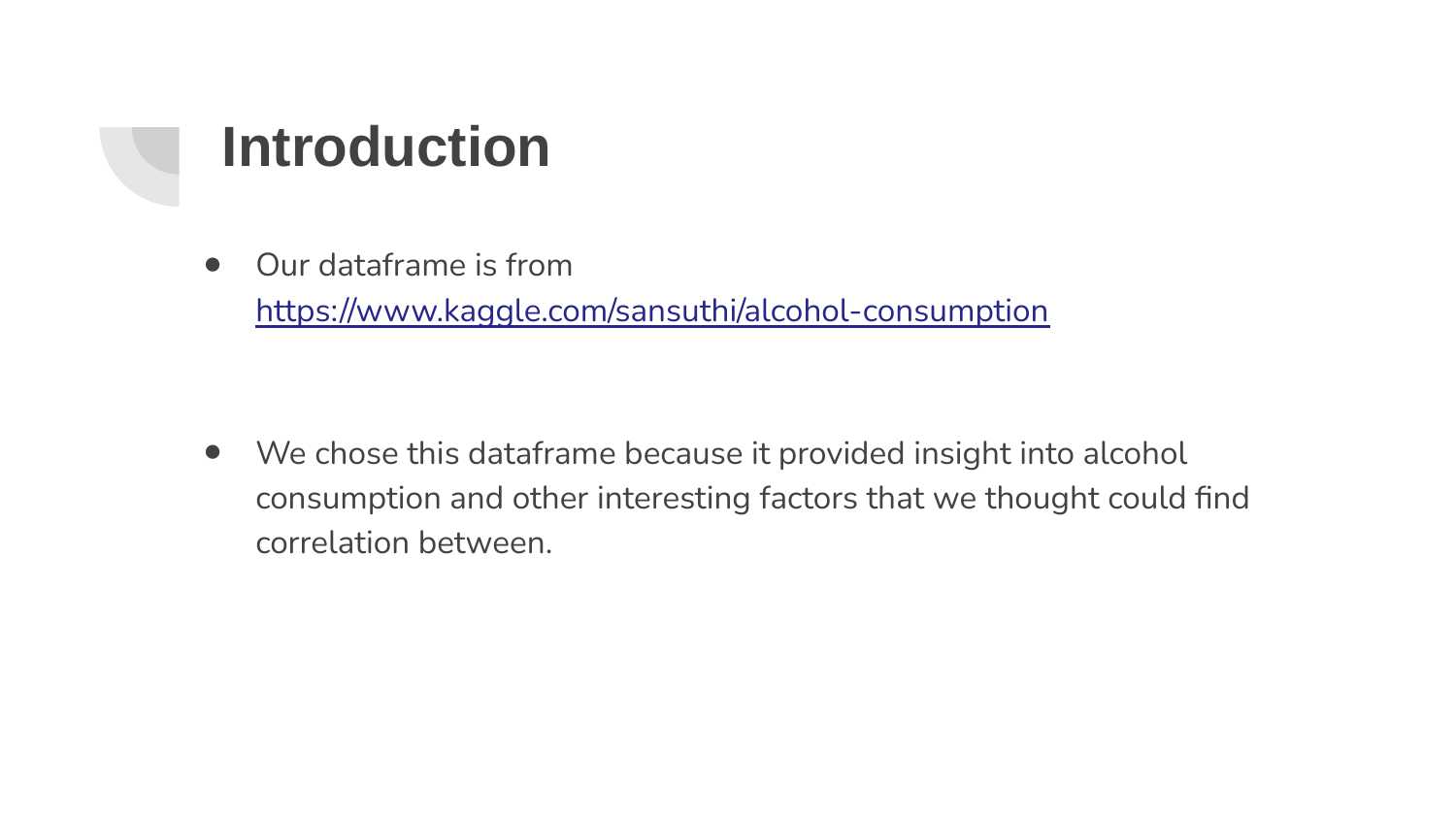

# Introduction
Our dataframe is from https://www.kaggle.com/sansuthi/alcohol-consumption

We chose this dataframe because it provided insight into alcohol consumption and other interesting factors that we thought could find correlation between.